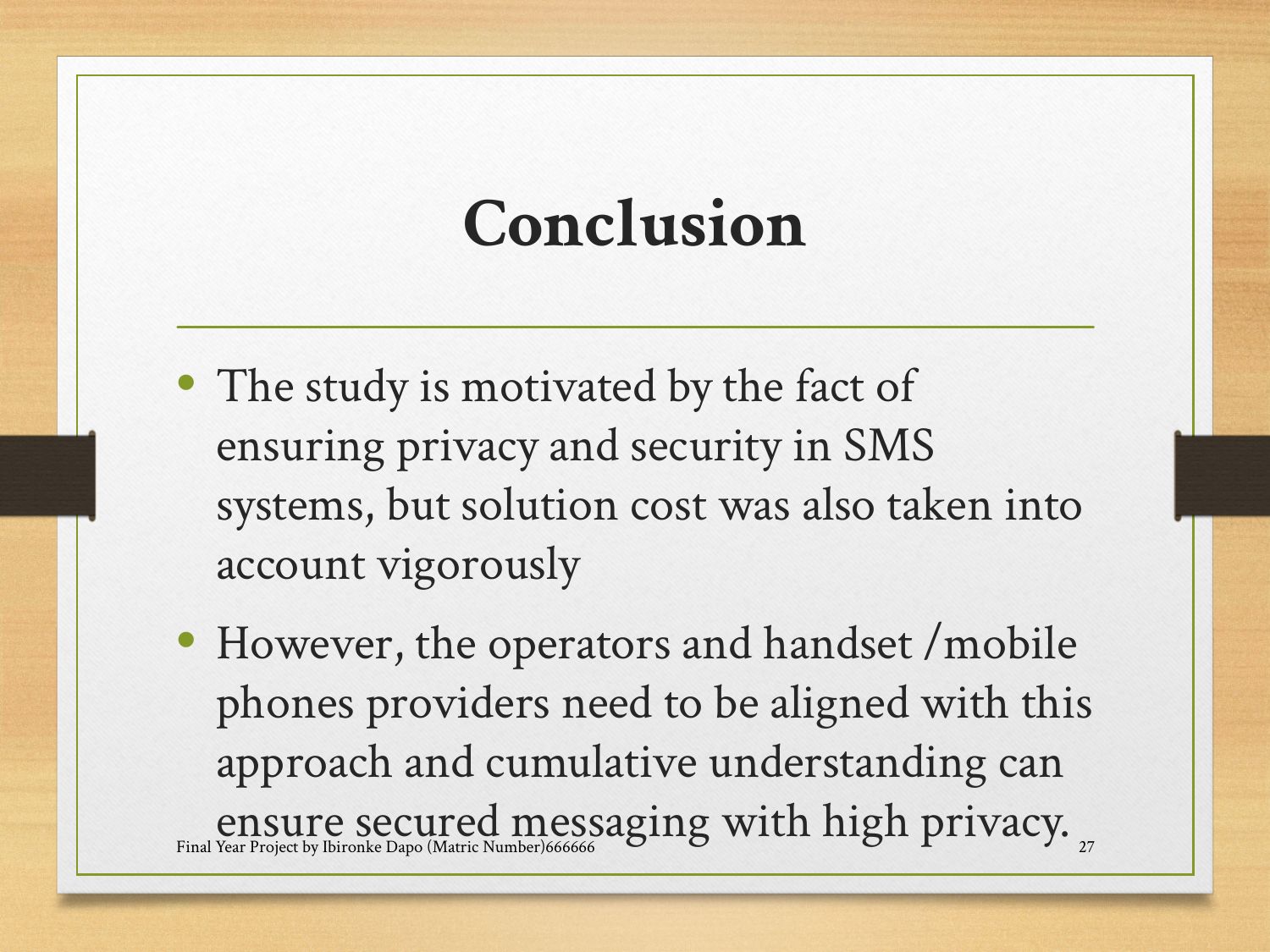

# Conclusion
The study is motivated by the fact of ensuring privacy and security in SMS systems, but solution cost was also taken into account vigorously
However, the operators and handset /mobile phones providers need to be aligned with this approach and cumulative understanding can ensure secured messaging with high privacy.
Final Year Project by Ibironke Dapo (Matric Number)666666
27